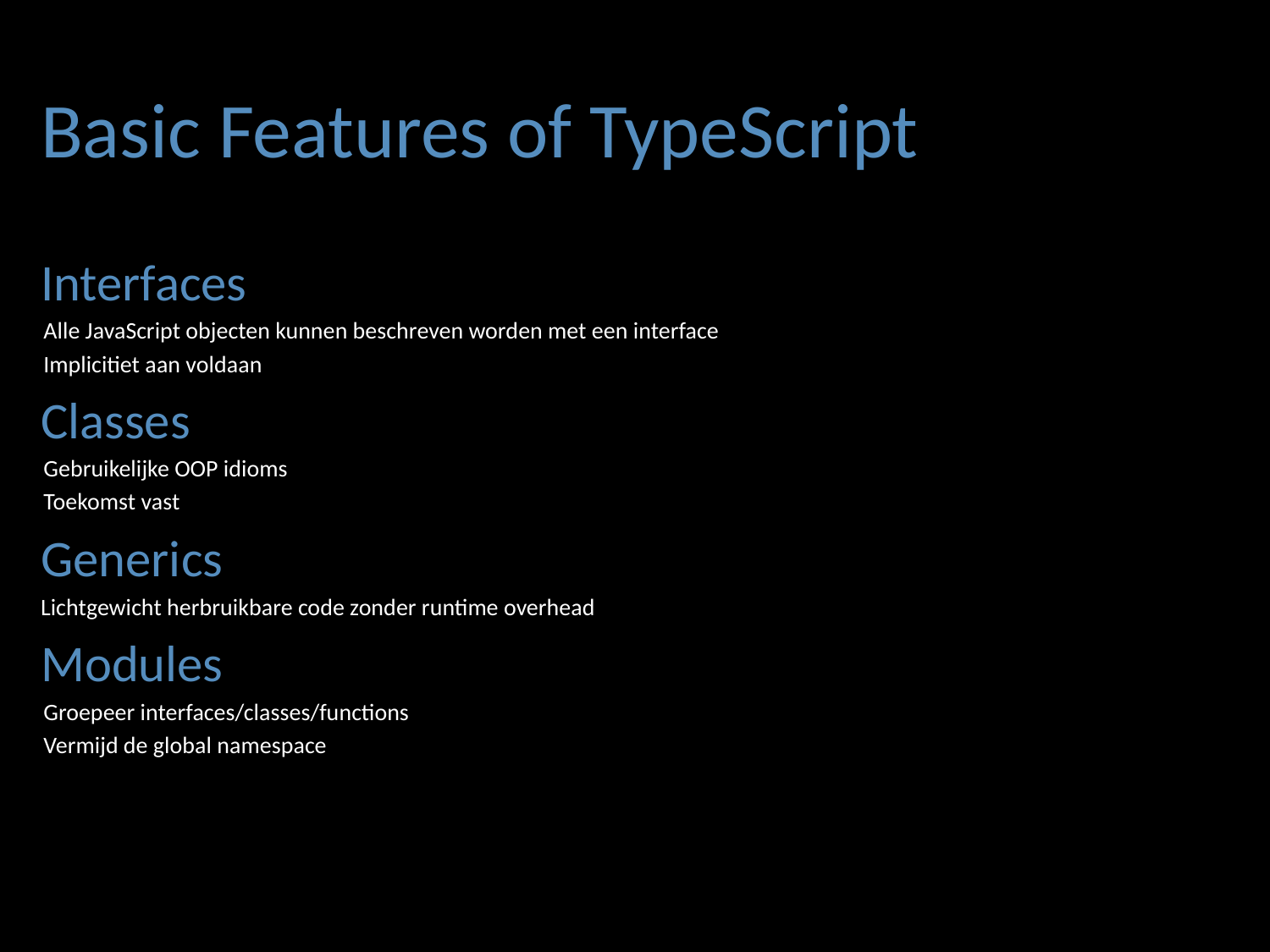

# Basic Features of TypeScript
Interfaces
Alle JavaScript objecten kunnen beschreven worden met een interface
Implicitiet aan voldaan
Classes
Gebruikelijke OOP idioms
Toekomst vast
Generics
Lichtgewicht herbruikbare code zonder runtime overhead
Modules
Groepeer interfaces/classes/functions
Vermijd de global namespace